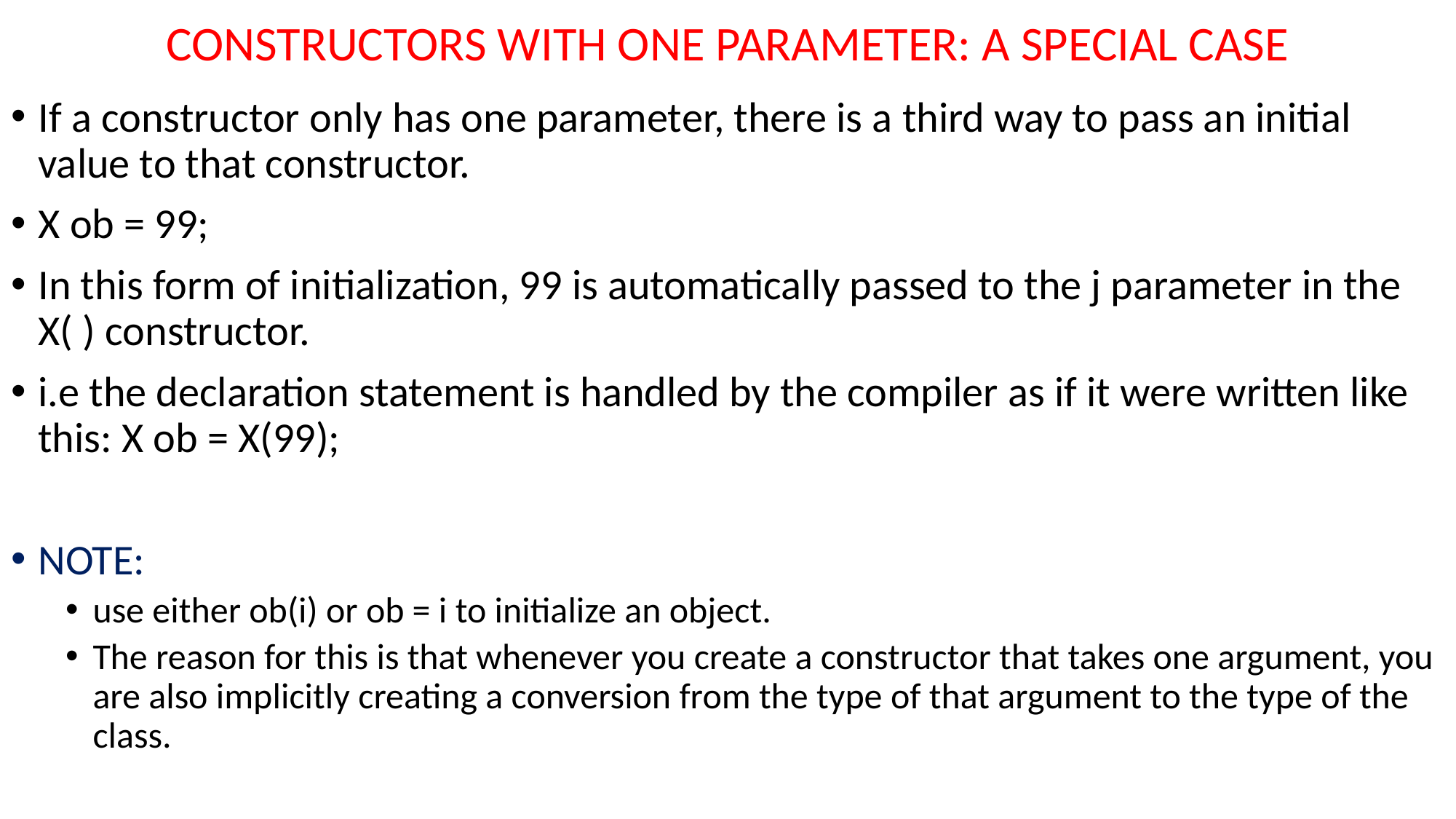

# CONSTRUCTORS WITH ONE PARAMETER: A SPECIAL CASE
If a constructor only has one parameter, there is a third way to pass an initial value to that constructor.
X ob = 99;
In this form of initialization, 99 is automatically passed to the j parameter in the X( ) constructor.
i.e the declaration statement is handled by the compiler as if it were written like this: X ob = X(99);

NOTE:
use either ob(i) or ob = i to initialize an object.
The reason for this is that whenever you create a constructor that takes one argument, you are also implicitly creating a conversion from the type of that argument to the type of the class.